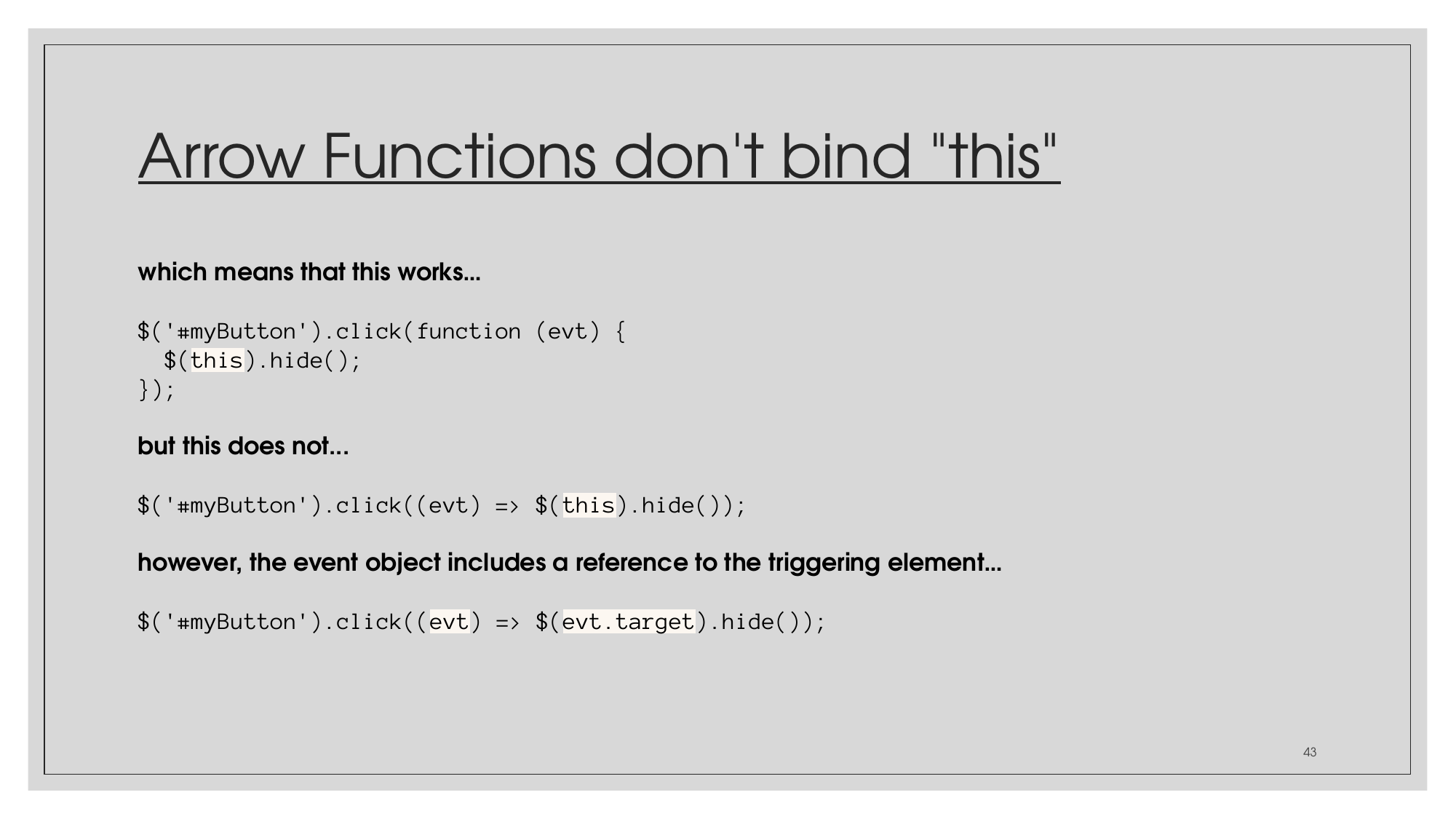

# Arrow Functions don't bind "this"
which means that this works…

$('#myButton').click(function (evt) {
  $(this).hide();
});

but this does not...

$('#myButton').click((evt) => $(this).hide());

however, the event object includes a reference to the triggering element…

$('#myButton').click((evt) => $(evt.target).hide());

43